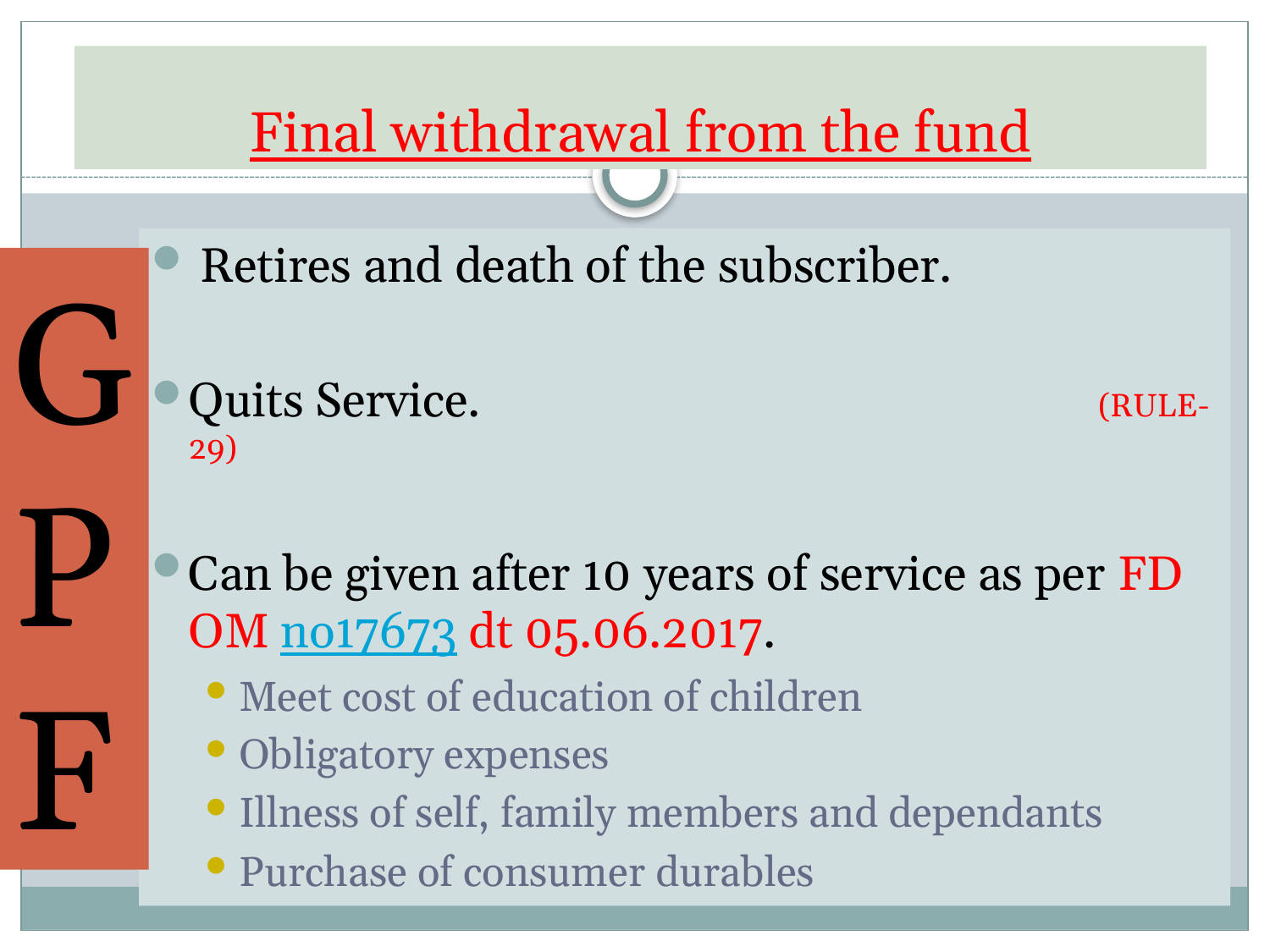

# Final withdrawal from the fund
 Retires and death of the subscriber.

Quits Service.                                                     (RULE-29)

Can be given after 10 years of service as per FD OM no17673 dt 05.06.2017.
Meet cost of education of children
Obligatory expenses
Illness of self, family members and dependants
Purchase of consumer durables
GPF